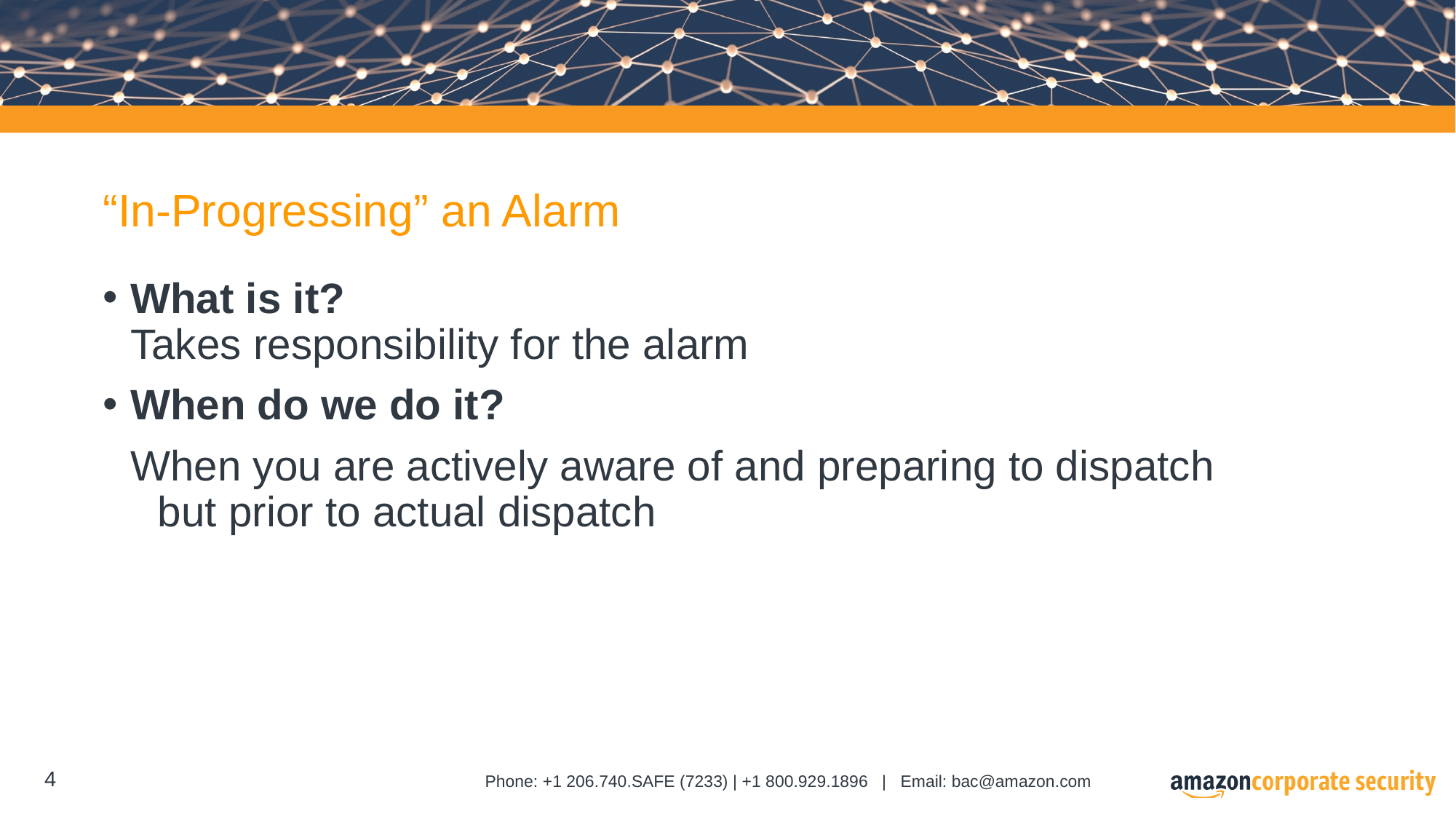

# “In-Progressing” an Alarm
What is it?
Takes responsibility for the alarm
When do we do it?
When you are actively aware of and preparing to dispatch but prior to actual dispatch